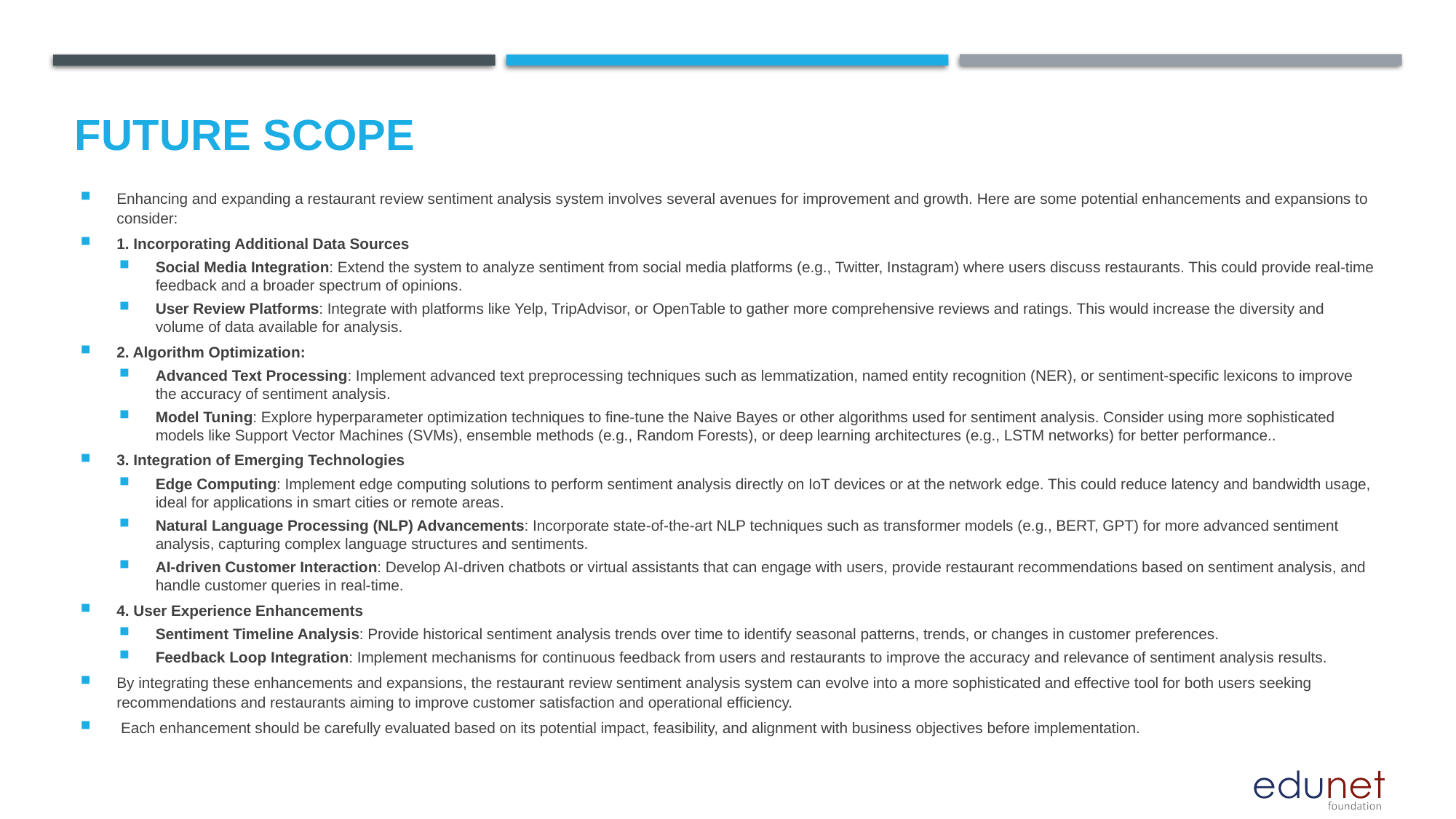

Future scope

Enhancing and expanding a restaurant review sentiment analysis system involves several avenues for improvement and growth. Here are some potential enhancements and expansions to consider:
1. Incorporating Additional Data Sources
Social Media Integration: Extend the system to analyze sentiment from social media platforms (e.g., Twitter, Instagram) where users discuss restaurants. This could provide real-time feedback and a broader spectrum of opinions.
User Review Platforms: Integrate with platforms like Yelp, TripAdvisor, or OpenTable to gather more comprehensive reviews and ratings. This would increase the diversity and volume of data available for analysis.
2. Algorithm Optimization:
Advanced Text Processing: Implement advanced text preprocessing techniques such as lemmatization, named entity recognition (NER), or sentiment-specific lexicons to improve the accuracy of sentiment analysis.
Model Tuning: Explore hyperparameter optimization techniques to fine-tune the Naive Bayes or other algorithms used for sentiment analysis. Consider using more sophisticated models like Support Vector Machines (SVMs), ensemble methods (e.g., Random Forests), or deep learning architectures (e.g., LSTM networks) for better performance..
3. Integration of Emerging Technologies
Edge Computing: Implement edge computing solutions to perform sentiment analysis directly on IoT devices or at the network edge. This could reduce latency and bandwidth usage, ideal for applications in smart cities or remote areas.
Natural Language Processing (NLP) Advancements: Incorporate state-of-the-art NLP techniques such as transformer models (e.g., BERT, GPT) for more advanced sentiment analysis, capturing complex language structures and sentiments.
AI-driven Customer Interaction: Develop AI-driven chatbots or virtual assistants that can engage with users, provide restaurant recommendations based on sentiment analysis, and handle customer queries in real-time.
4. User Experience Enhancements
Sentiment Timeline Analysis: Provide historical sentiment analysis trends over time to identify seasonal patterns, trends, or changes in customer preferences.
Feedback Loop Integration: Implement mechanisms for continuous feedback from users and restaurants to improve the accuracy and relevance of sentiment analysis results.
By integrating these enhancements and expansions, the restaurant review sentiment analysis system can evolve into a more sophisticated and effective tool for both users seeking recommendations and restaurants aiming to improve customer satisfaction and operational efficiency.
 Each enhancement should be carefully evaluated based on its potential impact, feasibility, and alignment with business objectives before implementation.